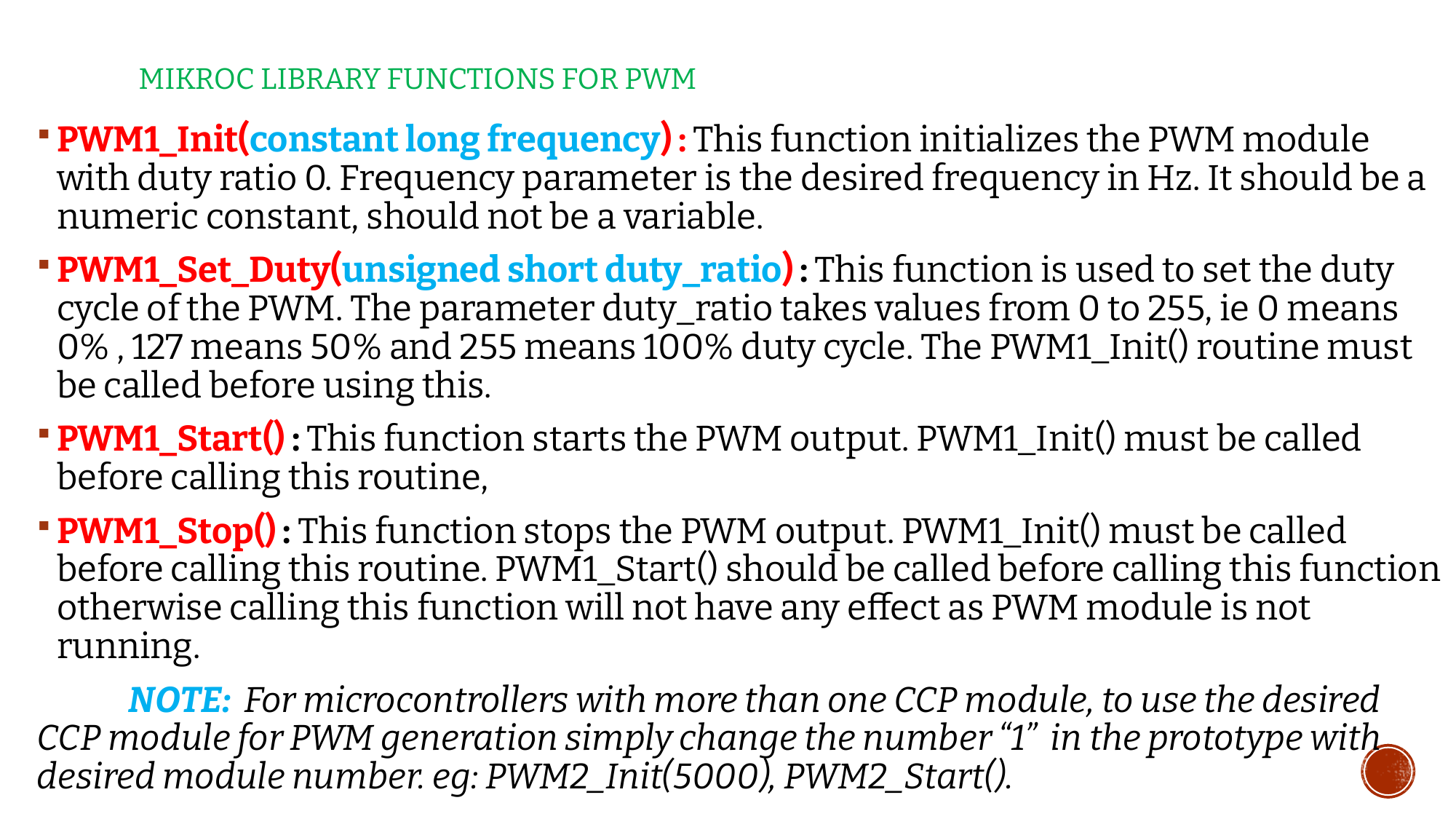

# MikroC Library Functions for Pwm
PWM1_Init(constant long frequency) : This function initializes the PWM module with duty ratio 0. Frequency parameter is the desired frequency in Hz. It should be a numeric constant, should not be a variable.
PWM1_Set_Duty(unsigned short duty_ratio) : This function is used to set the duty cycle of the PWM. The parameter duty_ratio takes values from 0 to 255, ie 0 means 0% , 127 means 50% and 255 means 100% duty cycle. The PWM1_Init() routine must be called before using this.
PWM1_Start() : This function starts the PWM output. PWM1_Init() must be called before calling this routine,
PWM1_Stop() : This function stops the PWM output. PWM1_Init() must be called before calling this routine. PWM1_Start() should be called before calling this function otherwise calling this function will not have any effect as PWM module is not running.
	NOTE:  For microcontrollers with more than one CCP module, to use the desired CCP module for PWM generation simply change the number “1”  in the prototype with desired module number. eg: PWM2_Init(5000), PWM2_Start().